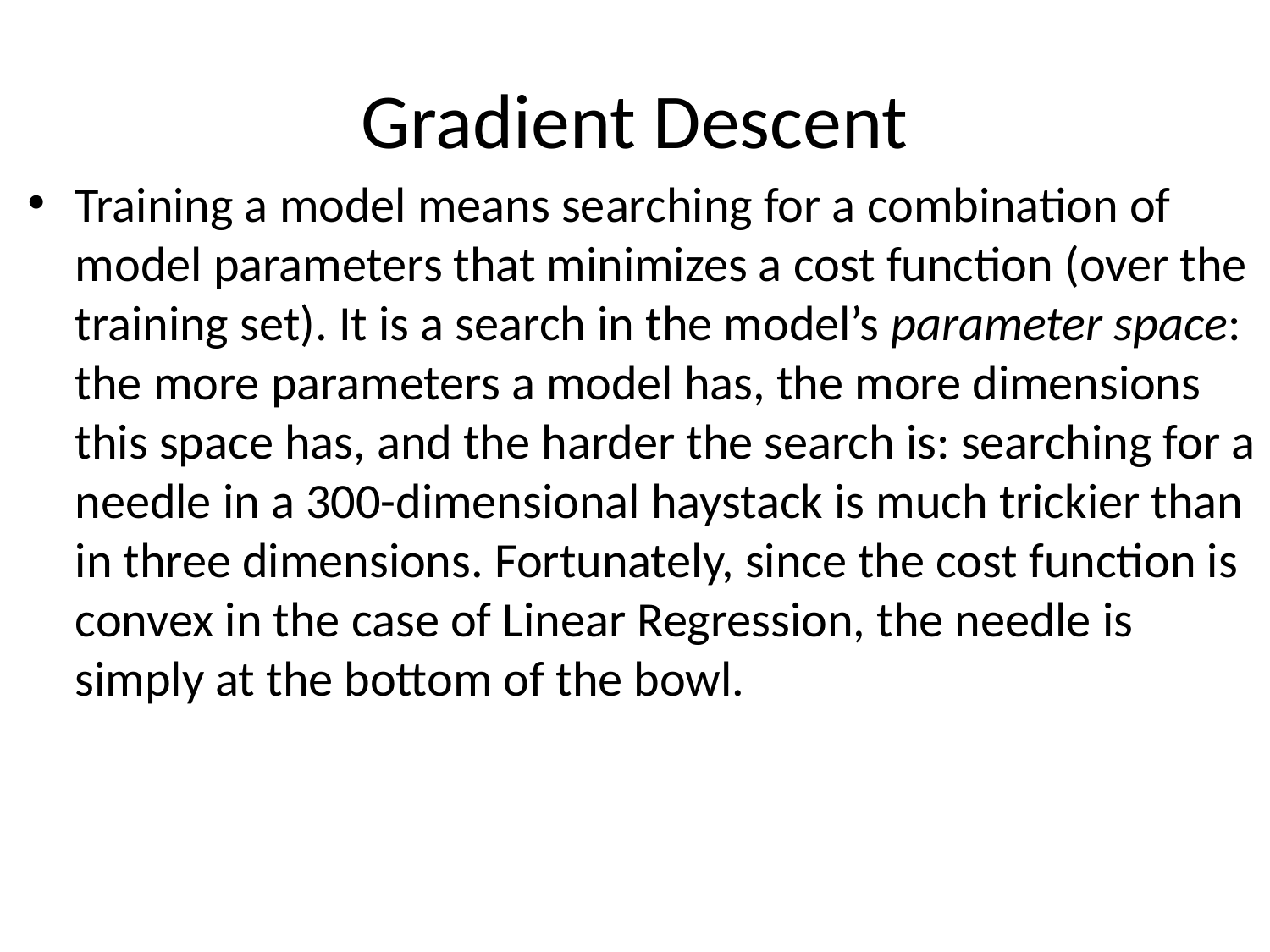

# Gradient Descent
Training a model means searching for a combination of model parameters that minimizes a cost function (over the training set). It is a search in the model’s parameter space: the more parameters a model has, the more dimensions this space has, and the harder the search is: searching for a needle in a 300-dimensional haystack is much trickier than in three dimensions. Fortunately, since the cost function is convex in the case of Linear Regression, the needle is simply at the bottom of the bowl.